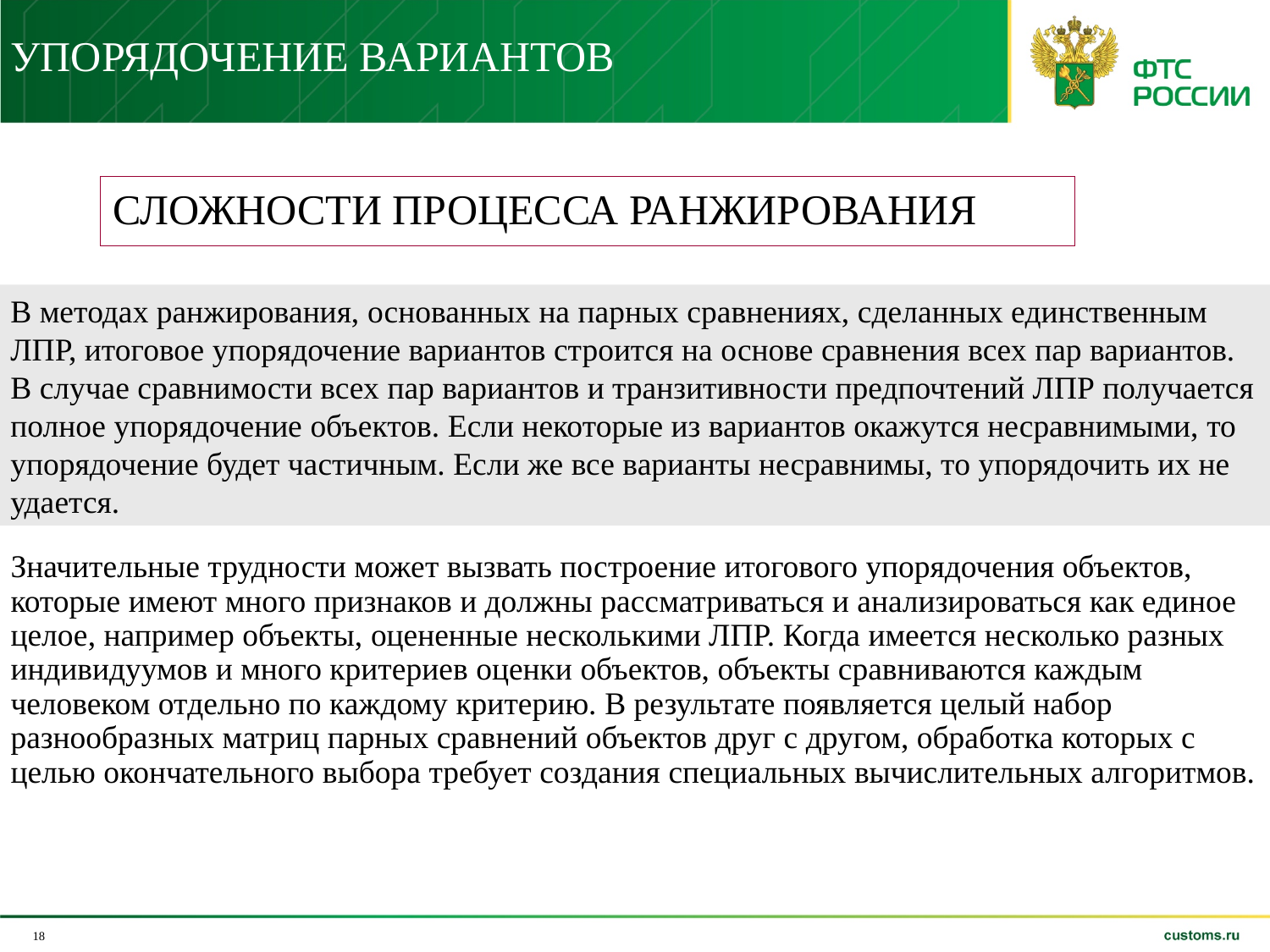

УПОРЯДОЧЕНИЕ ВАРИАНТОВ
# СЛОЖНОСТИ ПРОЦЕССА РАНЖИРОВАНИЯ
В методах ранжирования, основанных на парных сравнениях, сделанных единственным ЛПР, итоговое упорядочение вариантов строится на основе сравнения всех пар вариантов. В случае сравнимости всех пар вариантов и транзитивности предпочтений ЛПР получается полное упорядочение объектов. Если некоторые из вариантов окажутся несравнимыми, то упорядочение будет частичным. Если же все варианты несравнимы, то упорядочить их не удается.
Значительные трудности может вызвать построение итогового упорядочения объектов, которые имеют много признаков и должны рассматриваться и анализироваться как единое целое, например объекты, оцененные несколькими ЛПР. Когда имеется несколько разных индивидуумов и много критериев оценки объектов, объекты сравниваются каждым человеком отдельно по каждому критерию. В результате появляется целый набор разнообразных матриц парных сравнений объектов друг с другом, обработка которых с целью окончательного выбора требует создания специальных вычислительных алгоритмов.

18